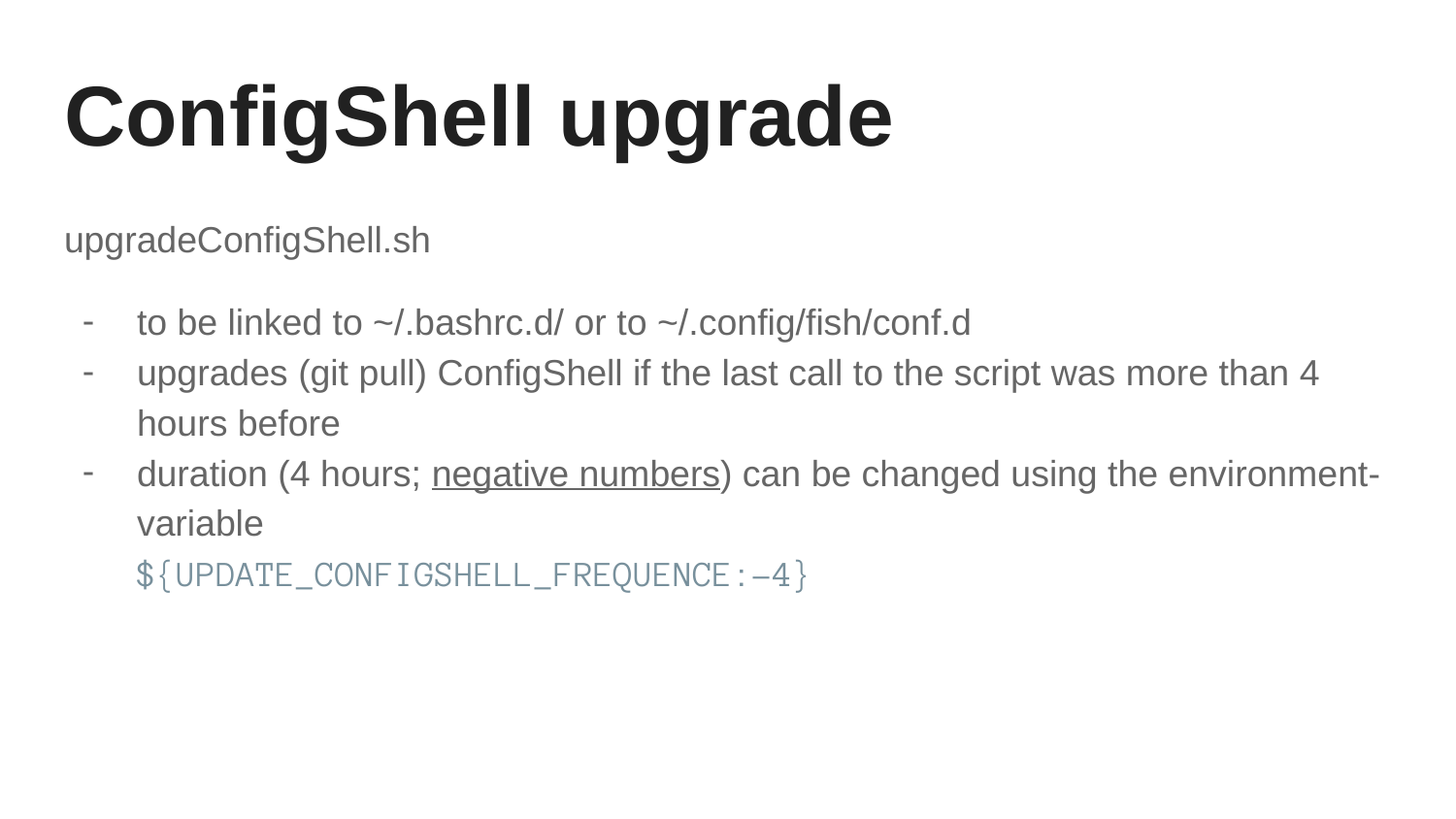

# ConfigShell upgrade
upgradeConfigShell.sh
to be linked to ~/.bashrc.d/ or to ~/.config/fish/conf.d
upgrades (git pull) ConfigShell if the last call to the script was more than 4 hours before
duration (4 hours; negative numbers) can be changed using the environment-variable
${UPDATE_CONFIGSHELL_FREQUENCE:-4}